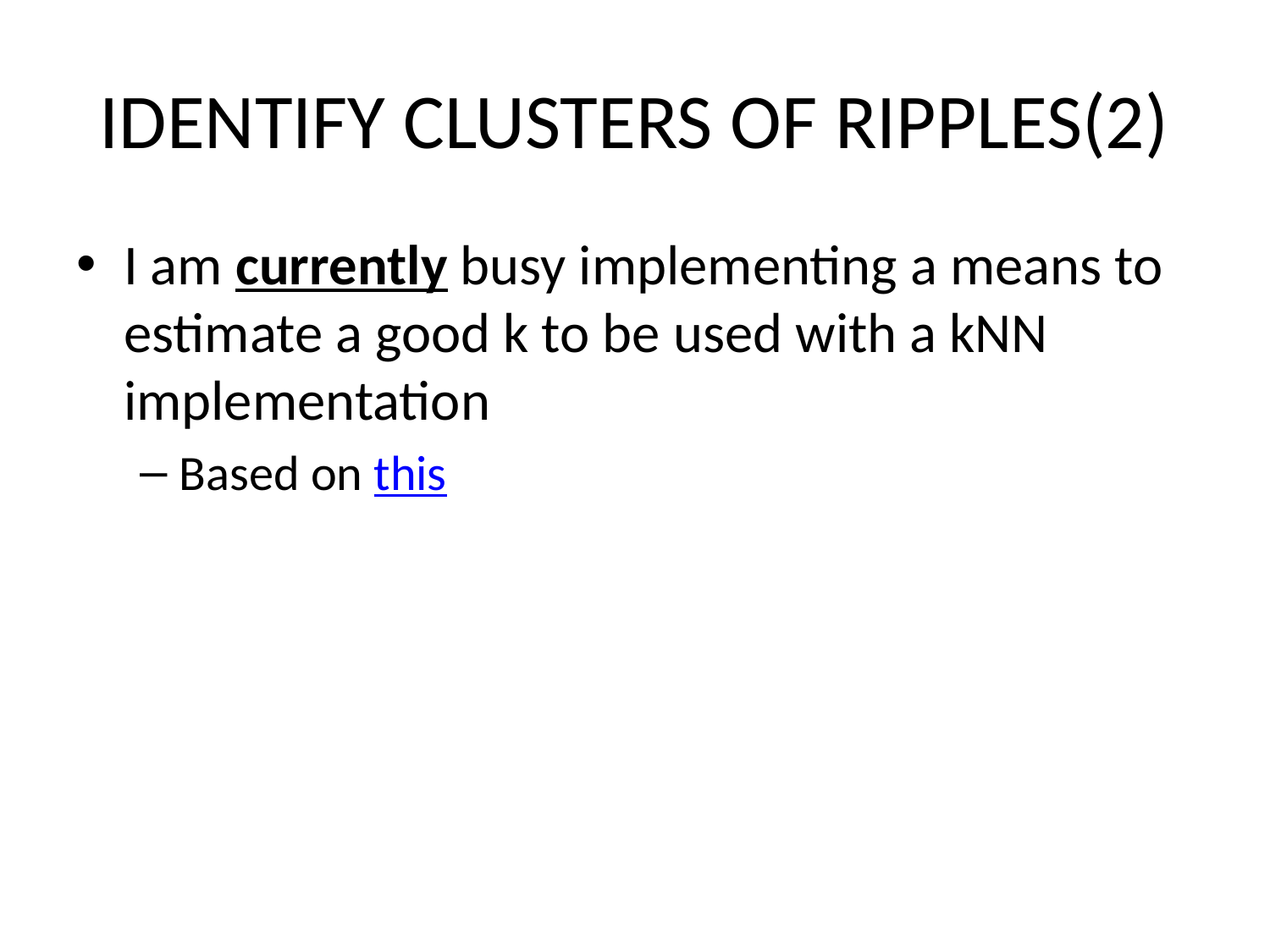

# IDENTIFY CLUSTERS OF RIPPLES(2)
I am currently busy implementing a means to estimate a good k to be used with a kNN implementation
Based on this